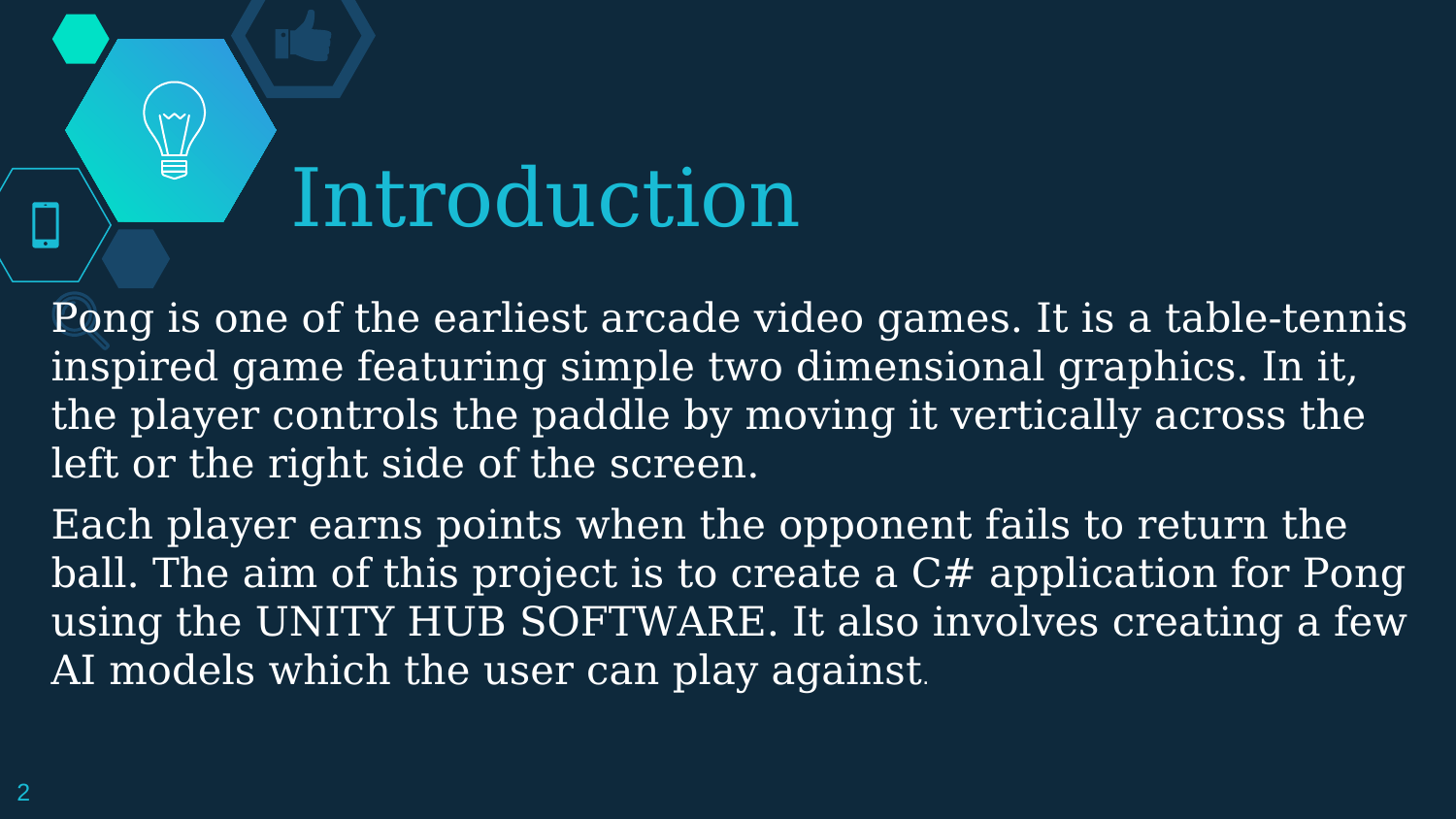

# Introduction
Pong is one of the earliest arcade video games. It is a table-tennis inspired game featuring simple two dimensional graphics. In it, the player controls the paddle by moving it vertically across the left or the right side of the screen.
Each player earns points when the opponent fails to return the ball. The aim of this project is to create a C# application for Pong using the UNITY HUB SOFTWARE. It also involves creating a few AI models which the user can play against.
2